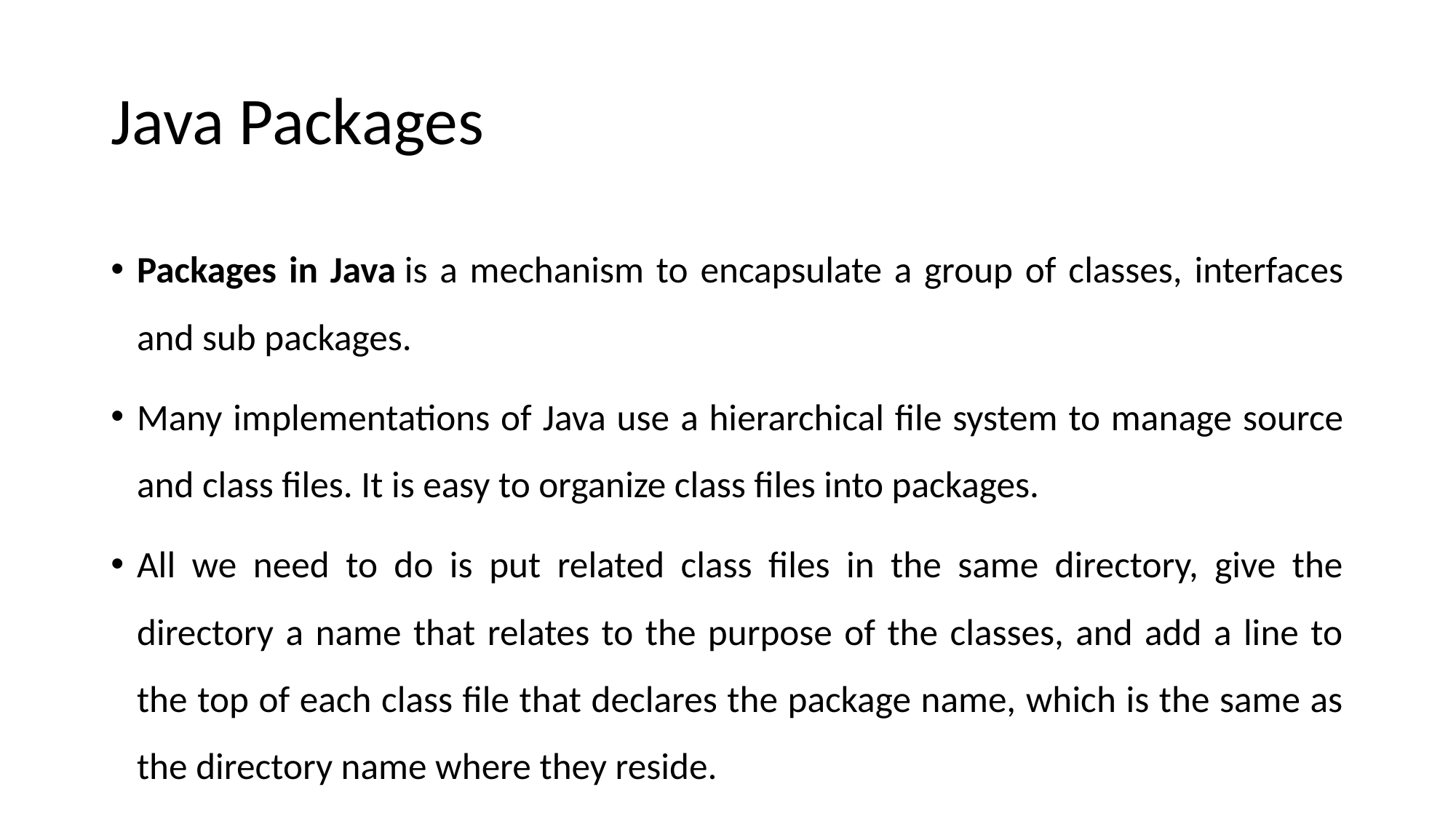

# Java Packages
Packages in Java is a mechanism to encapsulate a group of classes, interfaces and sub packages.
Many implementations of Java use a hierarchical file system to manage source and class files. It is easy to organize class files into packages.
All we need to do is put related class files in the same directory, give the directory a name that relates to the purpose of the classes, and add a line to the top of each class file that declares the package name, which is the same as the directory name where they reside.